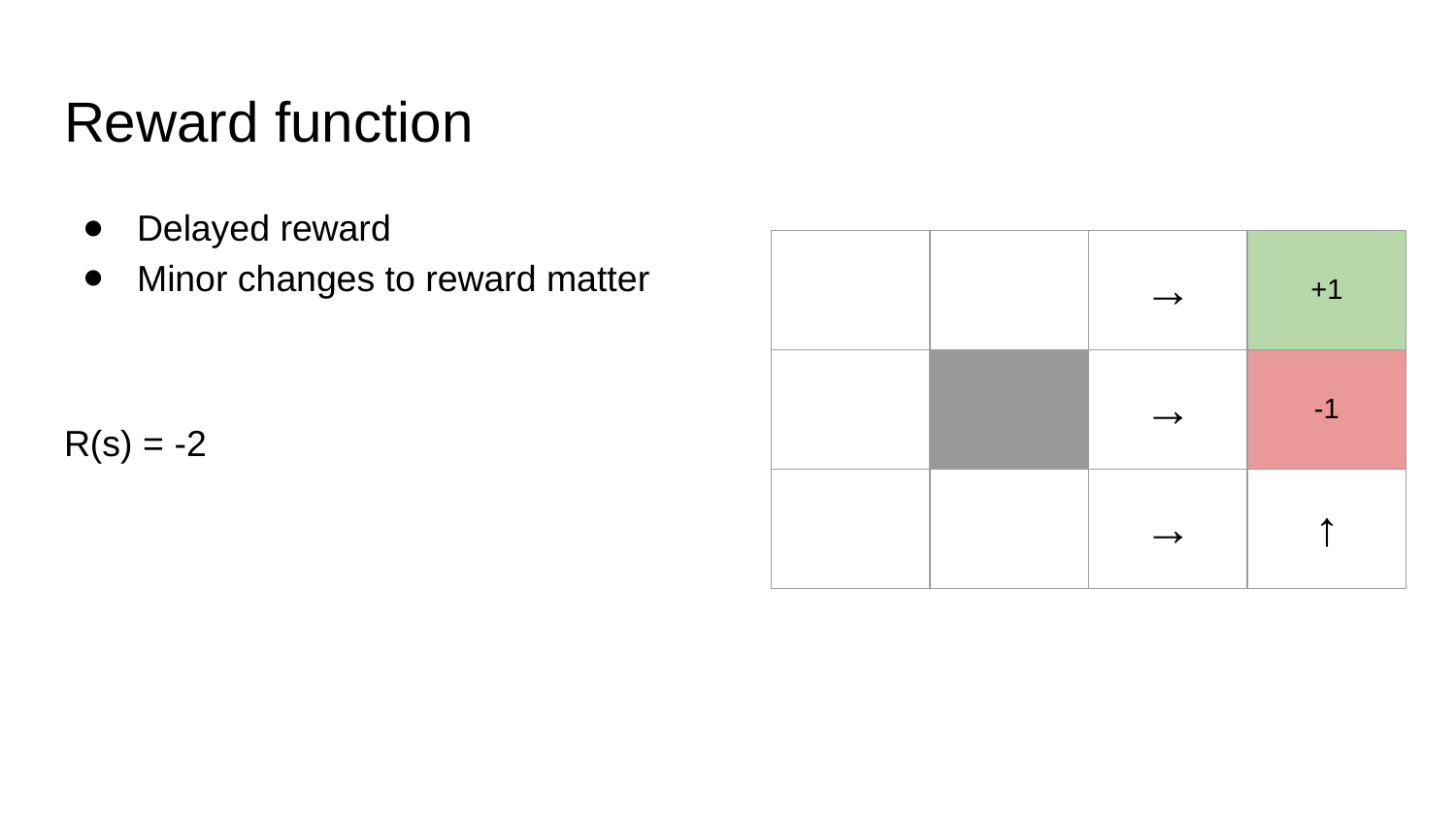

# Reward function

Delayed reward
Minor changes to reward matter

R(s) = -2
|  |  | → | +1 |
| --- | --- | --- | --- |
|  |  | → | -1 |
|  |  | → | ↑ |